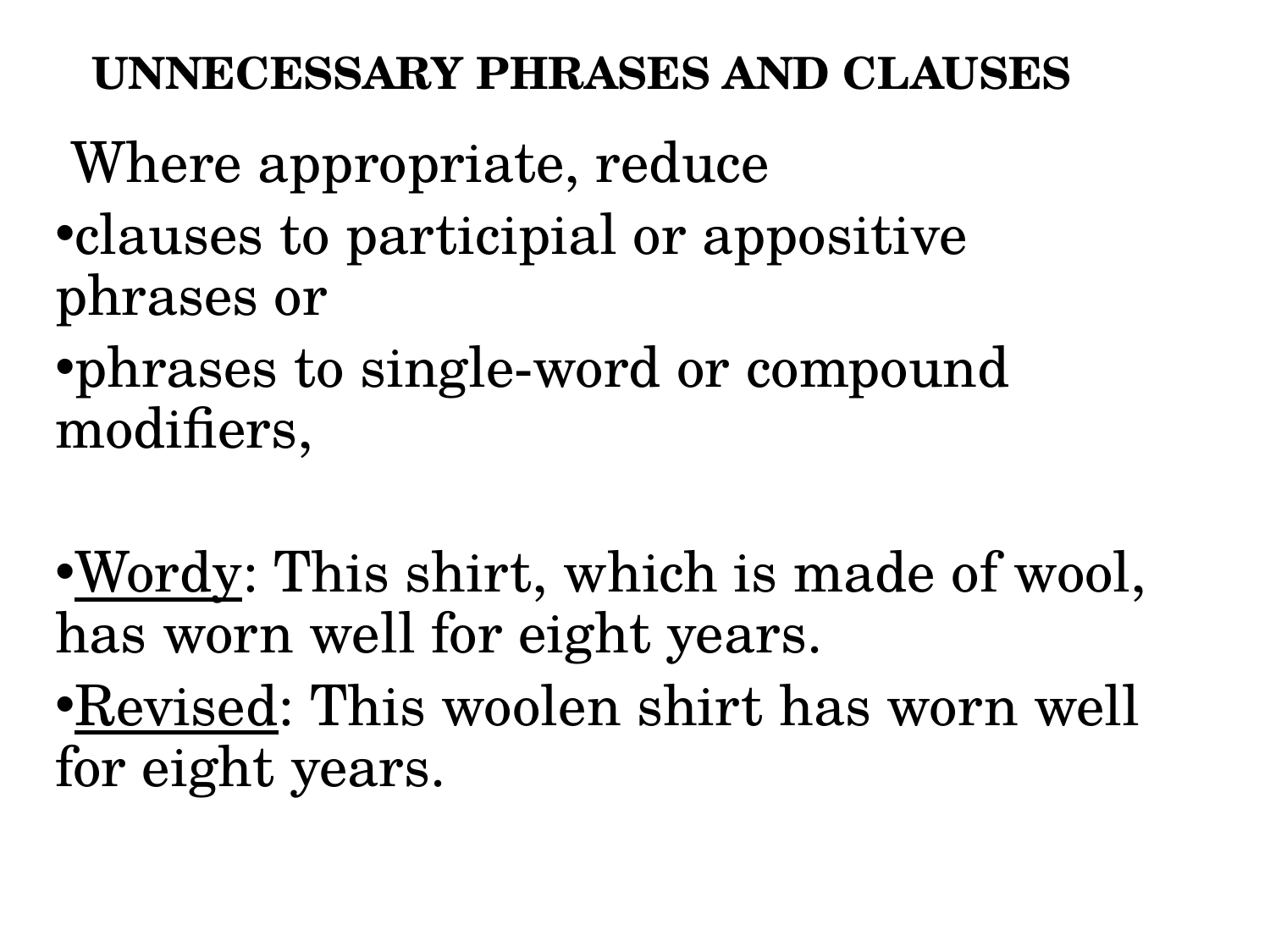

# UNNECESSARY PHRASES AND CLAUSES
 Where appropriate, reduce
clauses to participial or appositive phrases or
phrases to single-word or compound modifiers,

Wordy: This shirt, which is made of wool, has worn well for eight years.
Revised: This woolen shirt has worn well for eight years.

51